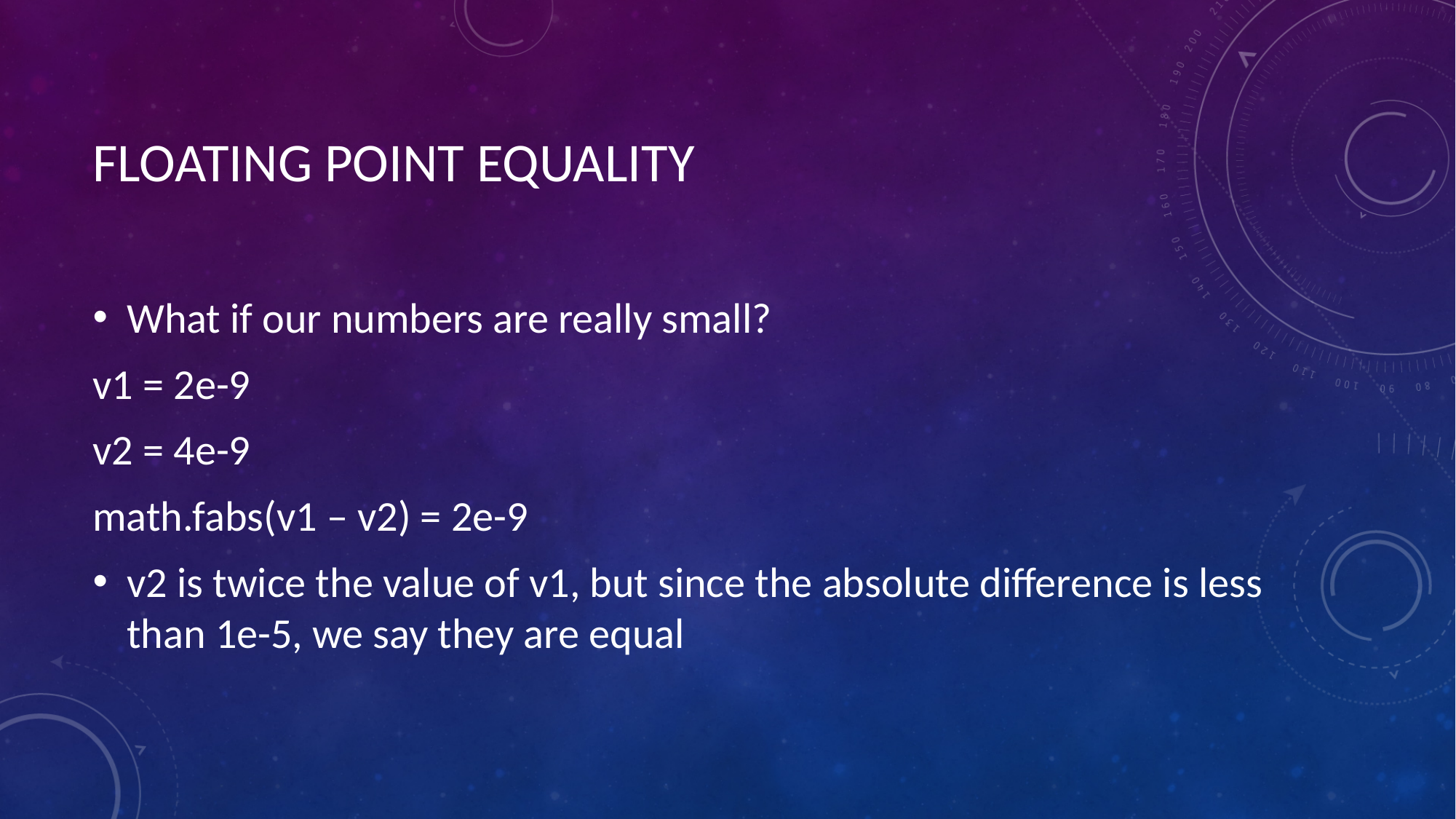

# Floating Point Equality
What if our numbers are really small?
v1 = 2e-9
v2 = 4e-9
math.fabs(v1 – v2) = 2e-9
v2 is twice the value of v1, but since the absolute difference is less than 1e-5, we say they are equal